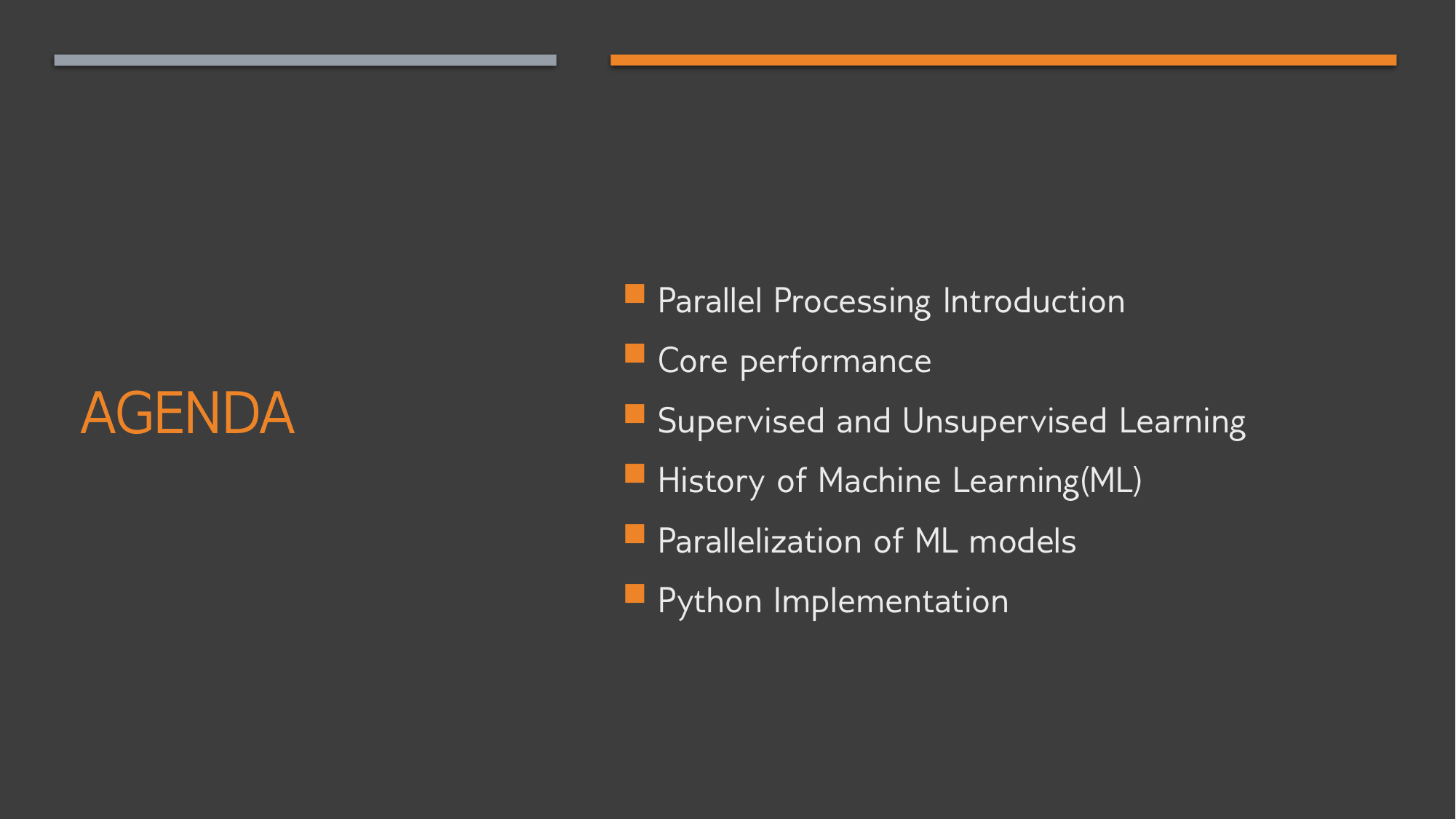

# Agenda
Parallel Processing Introduction
Core performance
Supervised and Unsupervised Learning
History of Machine Learning(ML)
Parallelization of ML models
Python Implementation